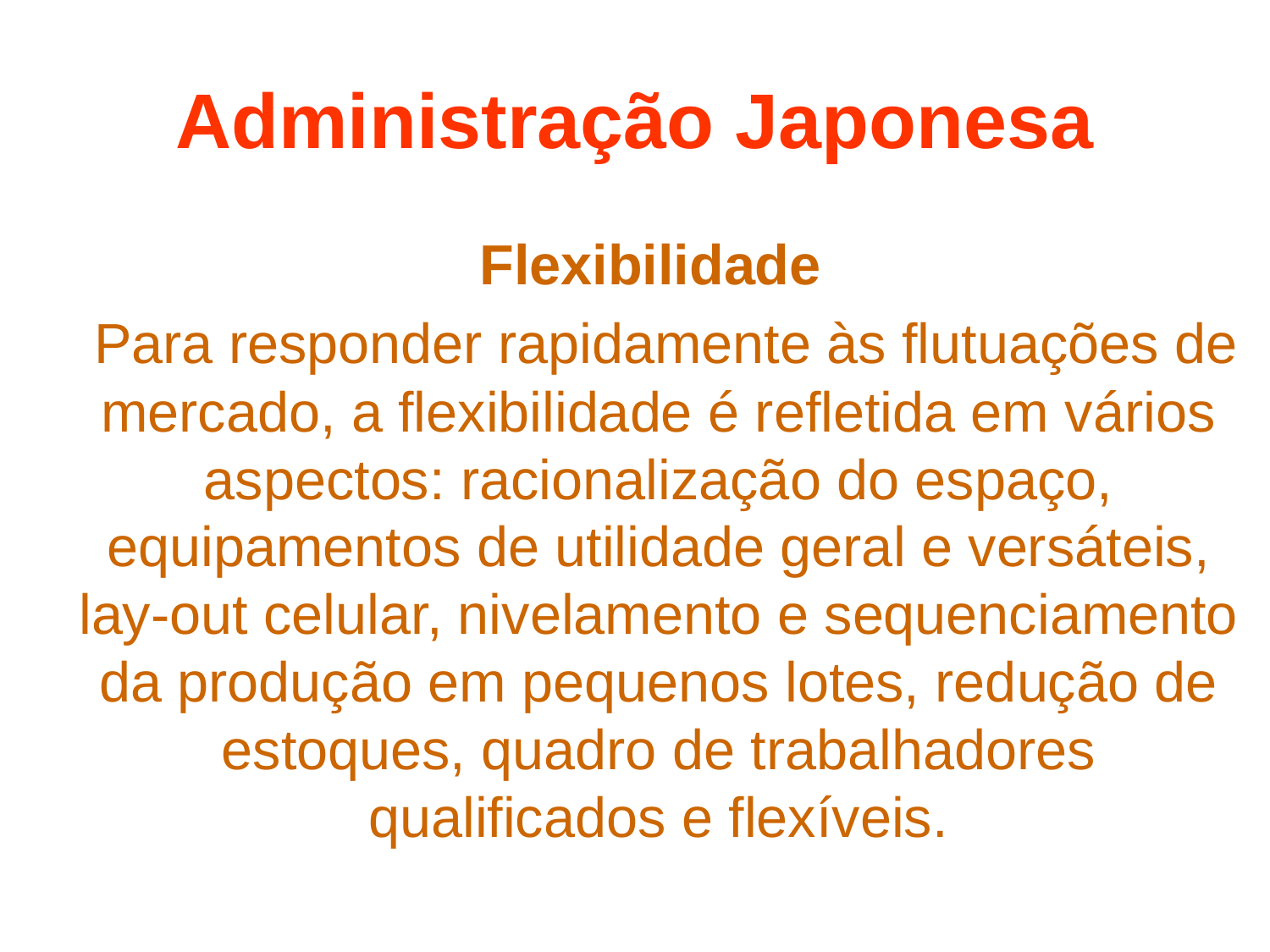

# Administração Japonesa
   Flexibilidade
    Para responder rapidamente às flutuações de mercado, a flexibilidade é refletida em vários aspectos: racionalização do espaço, equipamentos de utilidade geral e versáteis, lay-out celular, nivelamento e sequenciamento da produção em pequenos lotes, redução de estoques, quadro de trabalhadores qualificados e flexíveis.